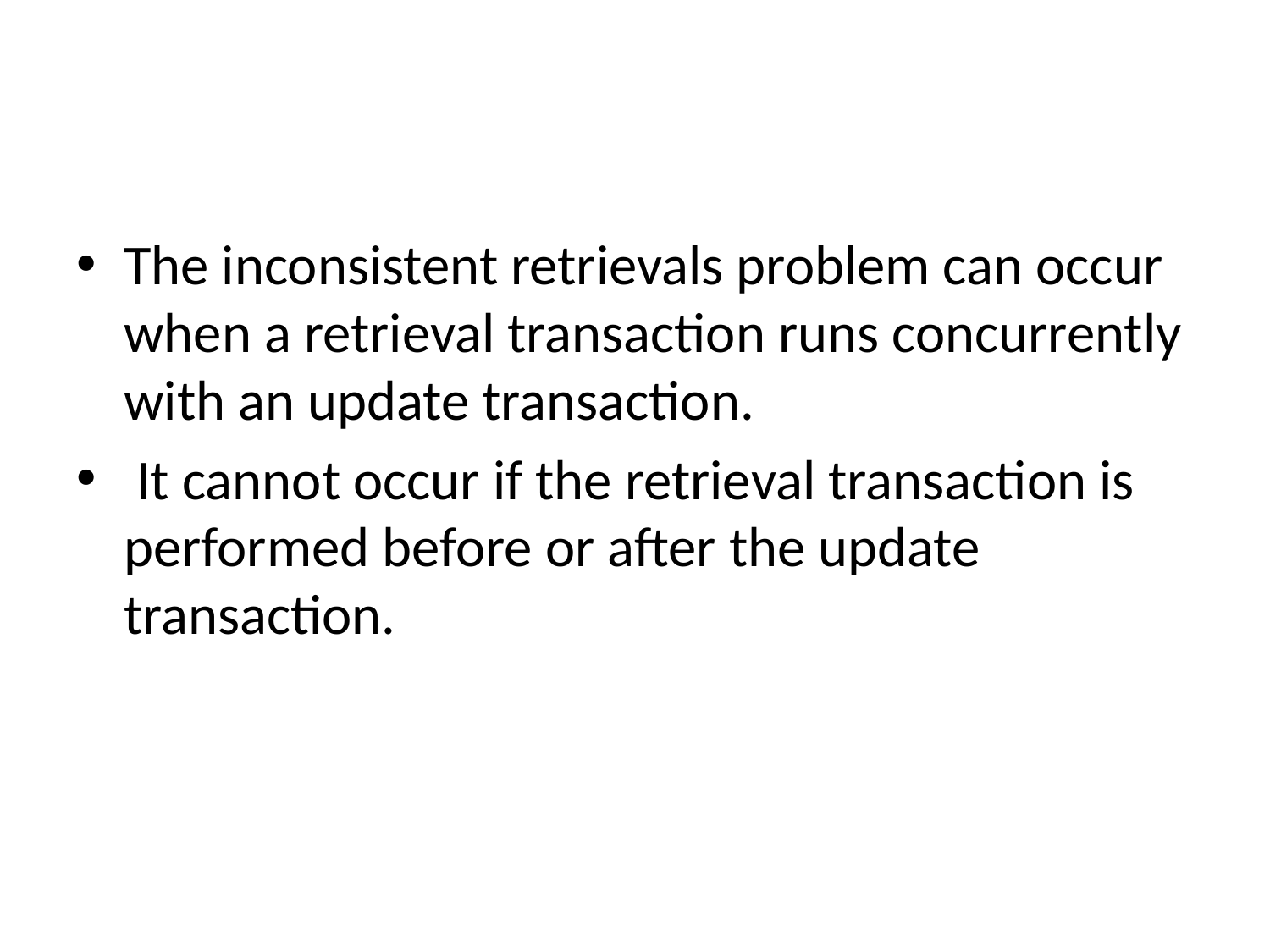

#
The inconsistent retrievals problem can occur when a retrieval transaction runs concurrently with an update transaction.
 It cannot occur if the retrieval transaction is performed before or after the update transaction.